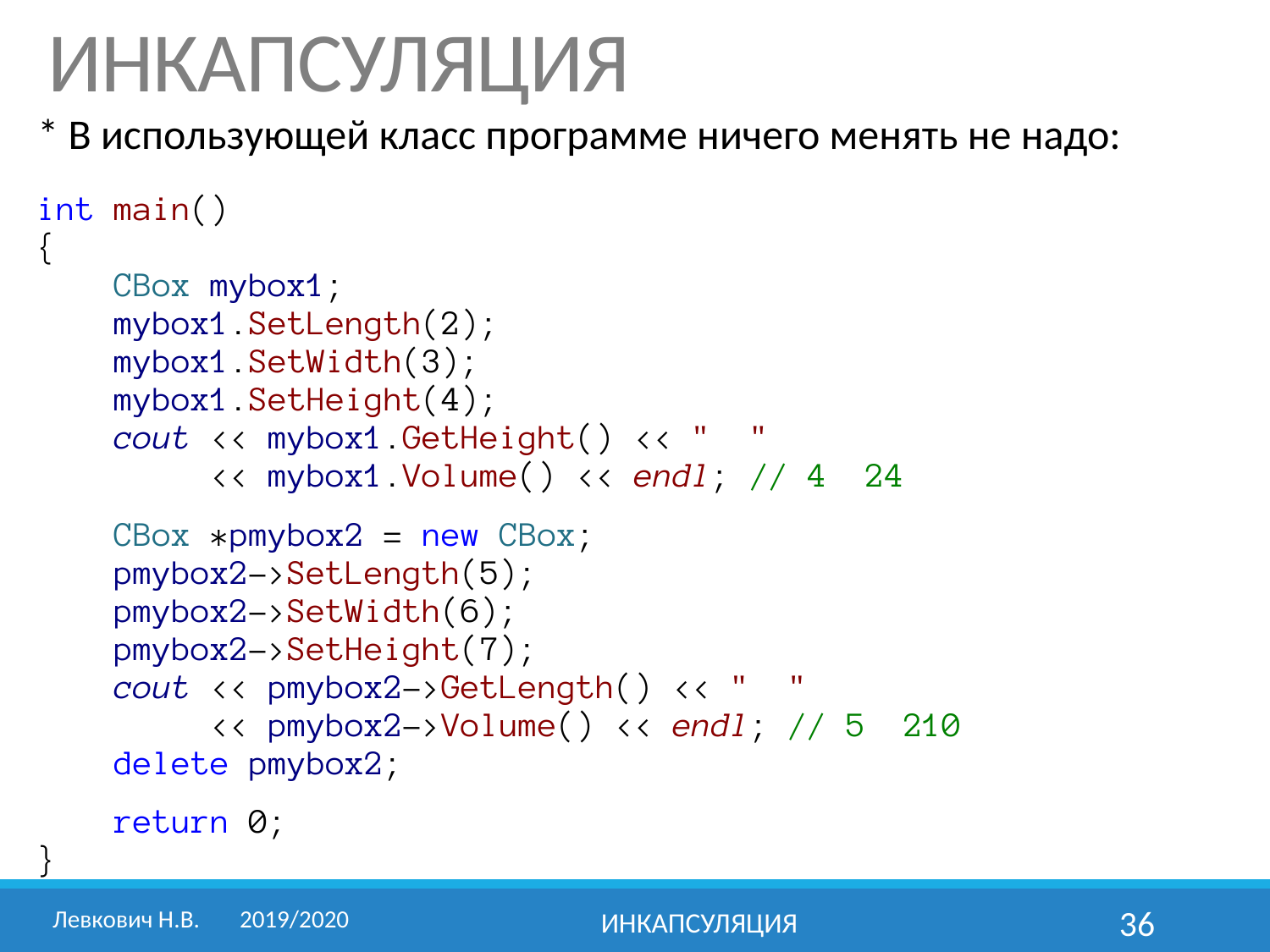

# ИНКАПСУЛЯЦИЯ
* В использующей класс программе ничего менять не надо:

int main()
{
    CBox mybox1;
    mybox1.SetLength(2);
    mybox1.SetWidth(3);
    mybox1.SetHeight(4);
    cout << mybox1.GetHeight() << "  "
         << mybox1.Volume() << endl; // 4  24
    CBox *pmybox2 = new CBox;
    pmybox2->SetLength(5);
    pmybox2->SetWidth(6);
    pmybox2->SetHeight(7);
    cout << pmybox2->GetLength() << "  "
         << pmybox2->Volume() << endl; // 5  210
    delete pmybox2;
    return 0;
}

Левкович Н.В.	2019/2020
Инкапсуляция
36